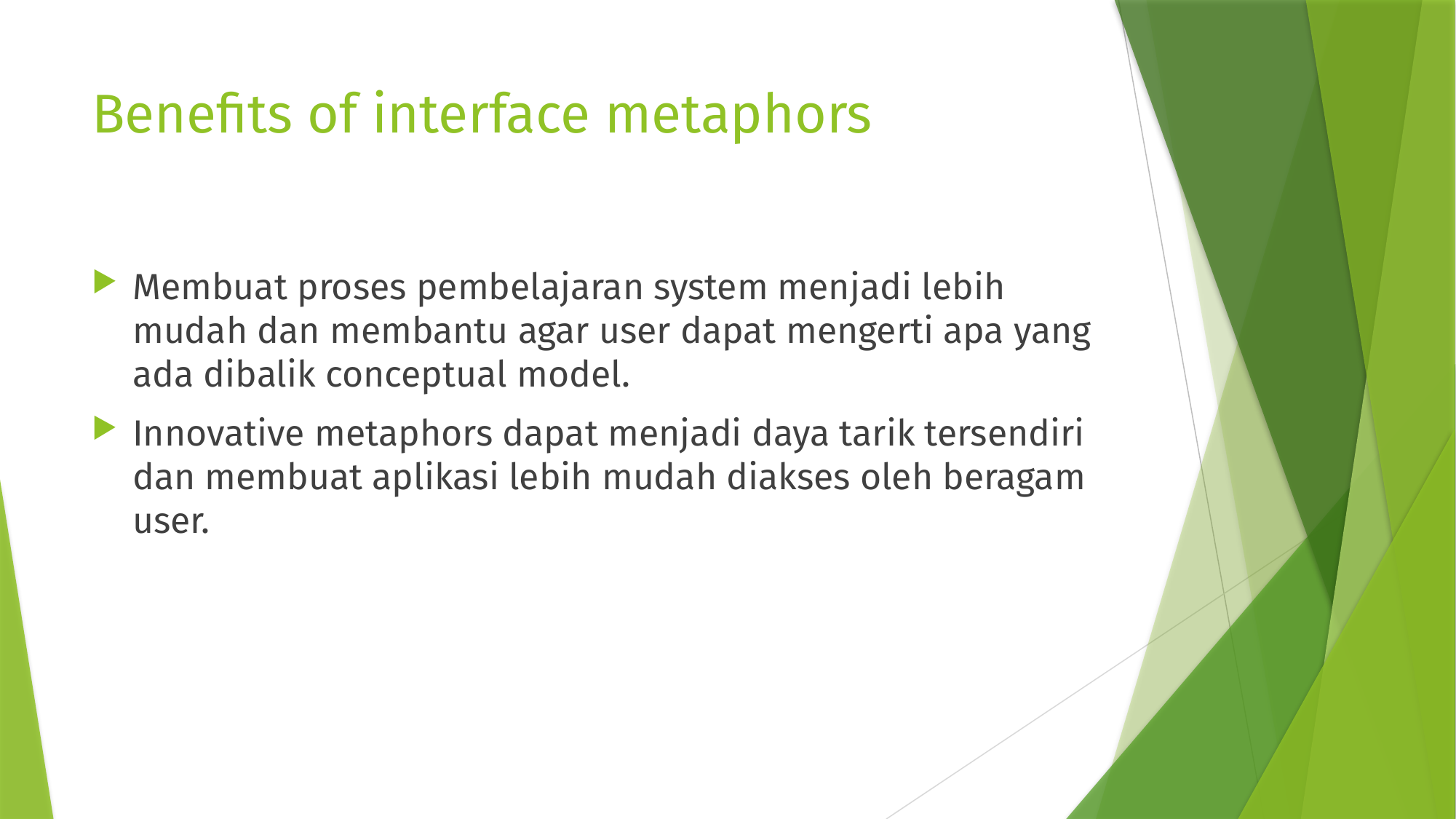

# Benefits of interface metaphors
Membuat proses pembelajaran system menjadi lebih mudah dan membantu agar user dapat mengerti apa yang ada dibalik conceptual model.
Innovative metaphors dapat menjadi daya tarik tersendiri dan membuat aplikasi lebih mudah diakses oleh beragam user.